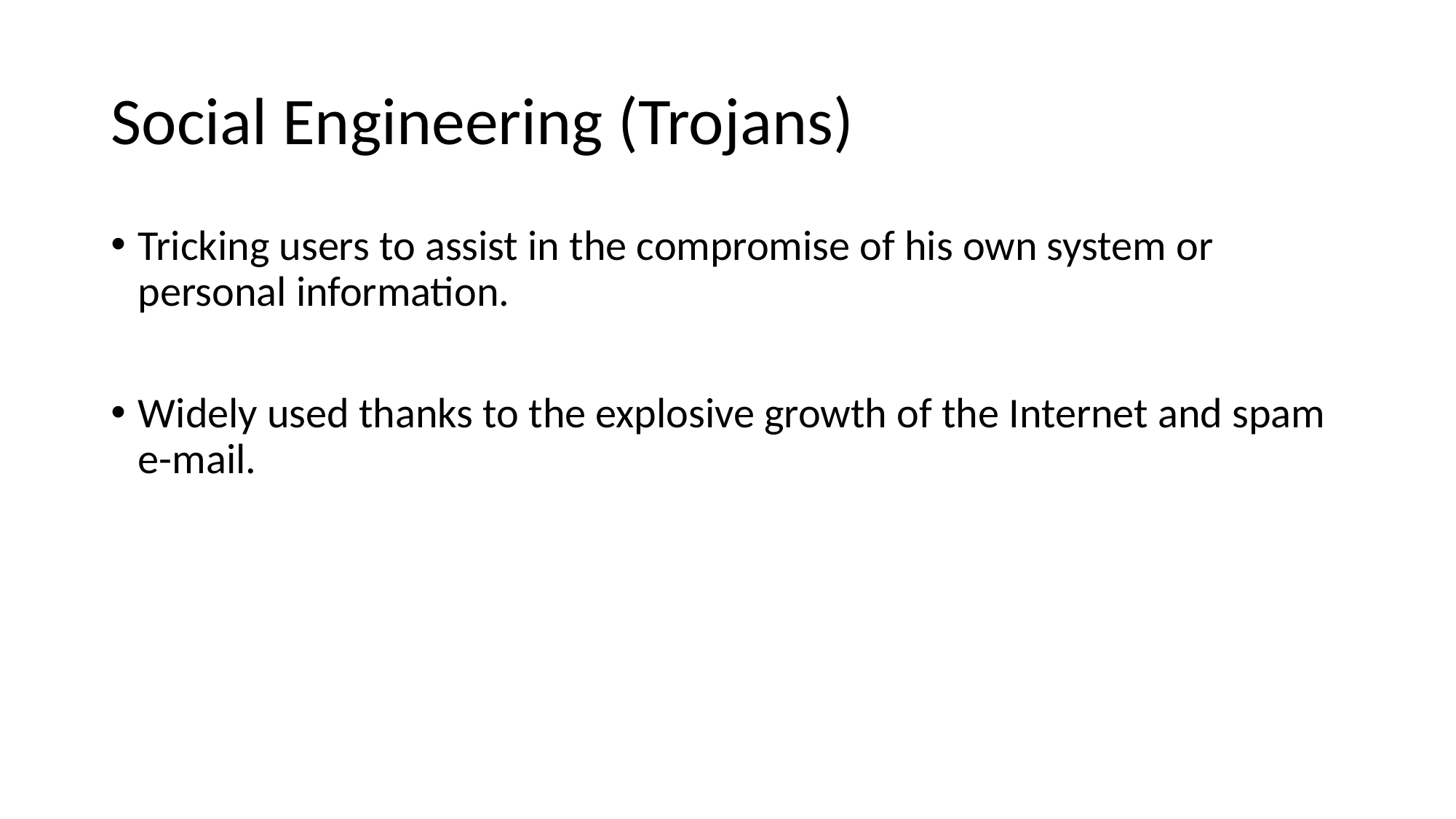

# Social Engineering (Trojans)
Tricking users to assist in the compromise of his own system or personal information.

Widely used thanks to the explosive growth of the Internet and spam e-mail.